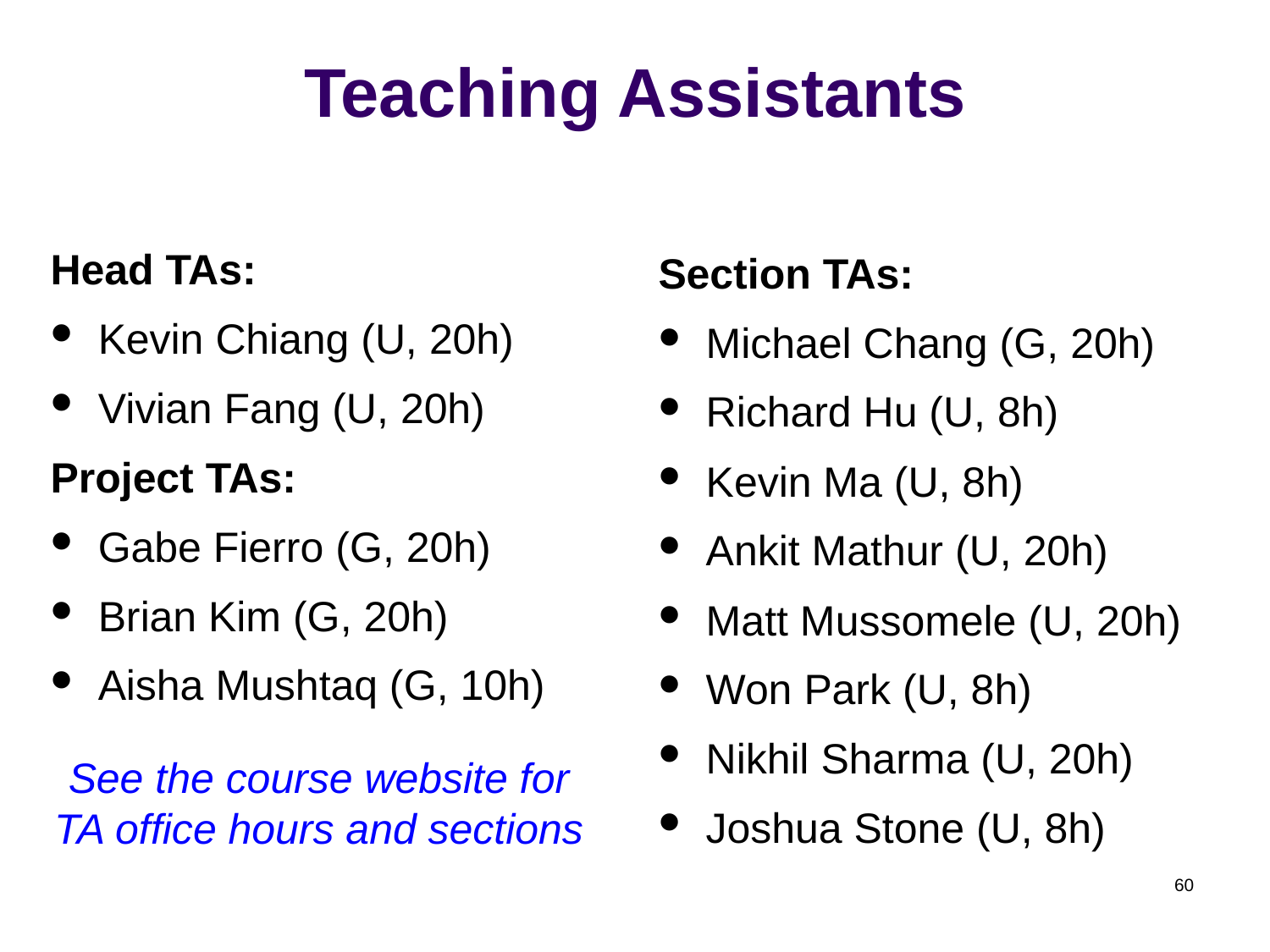

# Teaching Assistants
Head TAs:
Kevin Chiang (U, 20h)
Vivian Fang (U, 20h)
Project TAs:
Gabe Fierro (G, 20h)
Brian Kim (G, 20h)
Aisha Mushtaq (G, 10h)
Section TAs:
Michael Chang (G, 20h)
Richard Hu (U, 8h)
Kevin Ma (U, 8h)
Ankit Mathur (U, 20h)
Matt Mussomele (U, 20h)
Won Park (U, 8h)
Nikhil Sharma (U, 20h)
Joshua Stone (U, 8h)
See the course website for TA office hours and sections
60